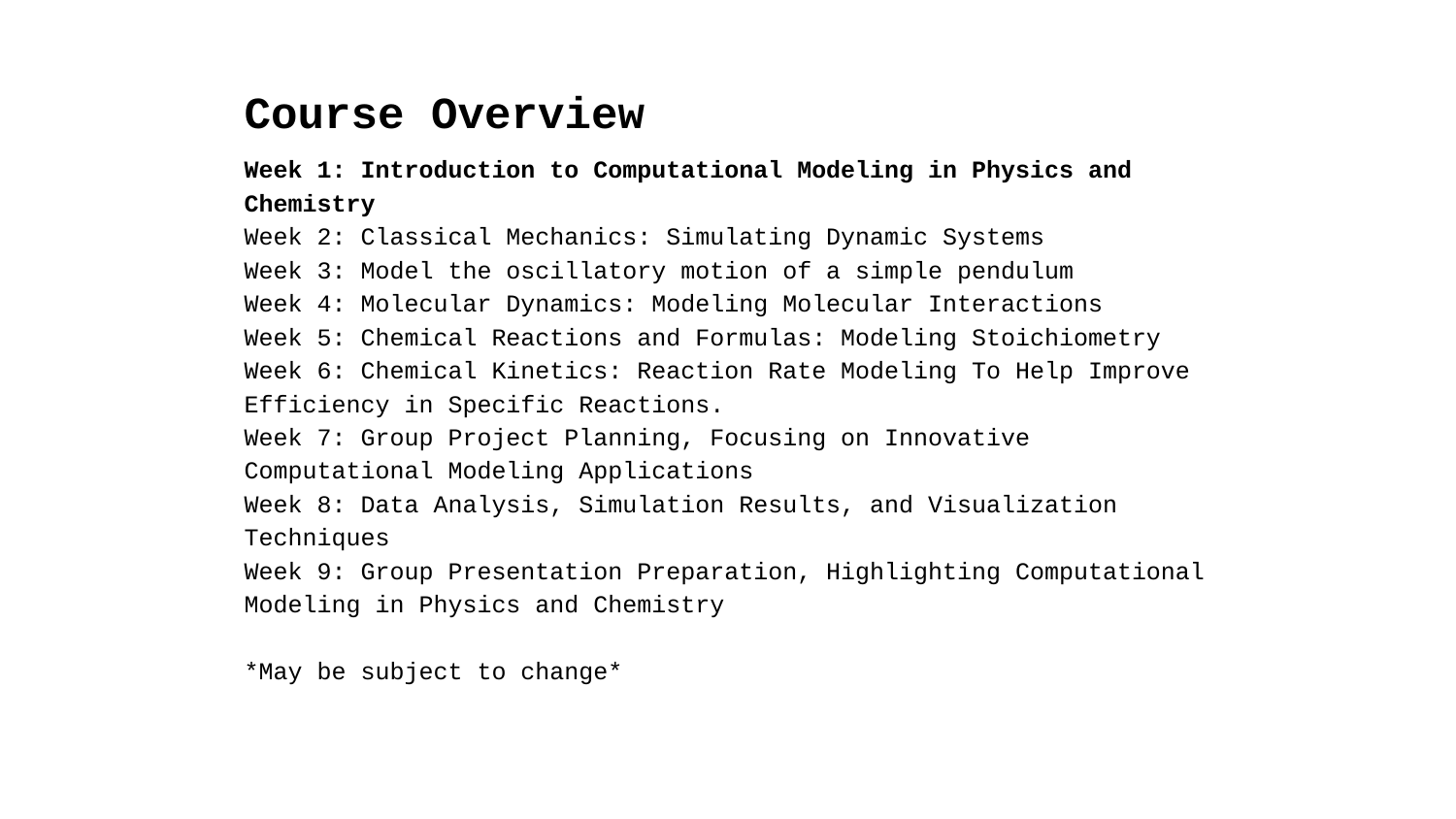

Course Overview
Week 1: Introduction to Computational Modeling in Physics and Chemistry
Week 2: Classical Mechanics: Simulating Dynamic Systems
Week 3: Model the oscillatory motion of a simple pendulum
Week 4: Molecular Dynamics: Modeling Molecular Interactions
Week 5: Chemical Reactions and Formulas: Modeling Stoichiometry
Week 6: Chemical Kinetics: Reaction Rate Modeling To Help Improve Efficiency in Specific Reactions.
Week 7: Group Project Planning, Focusing on Innovative Computational Modeling Applications
Week 8: Data Analysis, Simulation Results, and Visualization Techniques
Week 9: Group Presentation Preparation, Highlighting Computational Modeling in Physics and Chemistry

*May be subject to change*